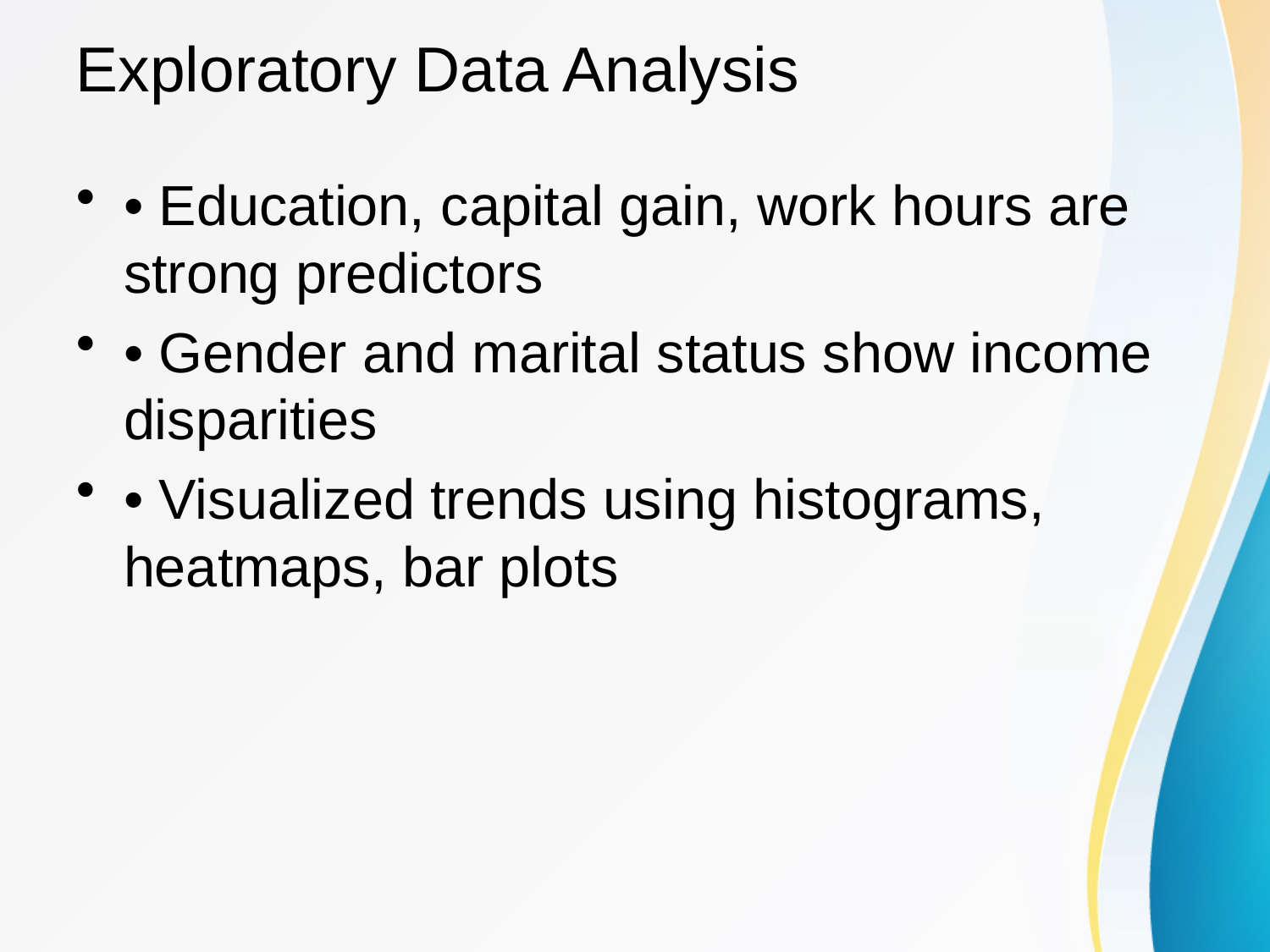

# Exploratory Data Analysis
• Education, capital gain, work hours are strong predictors
• Gender and marital status show income disparities
• Visualized trends using histograms, heatmaps, bar plots